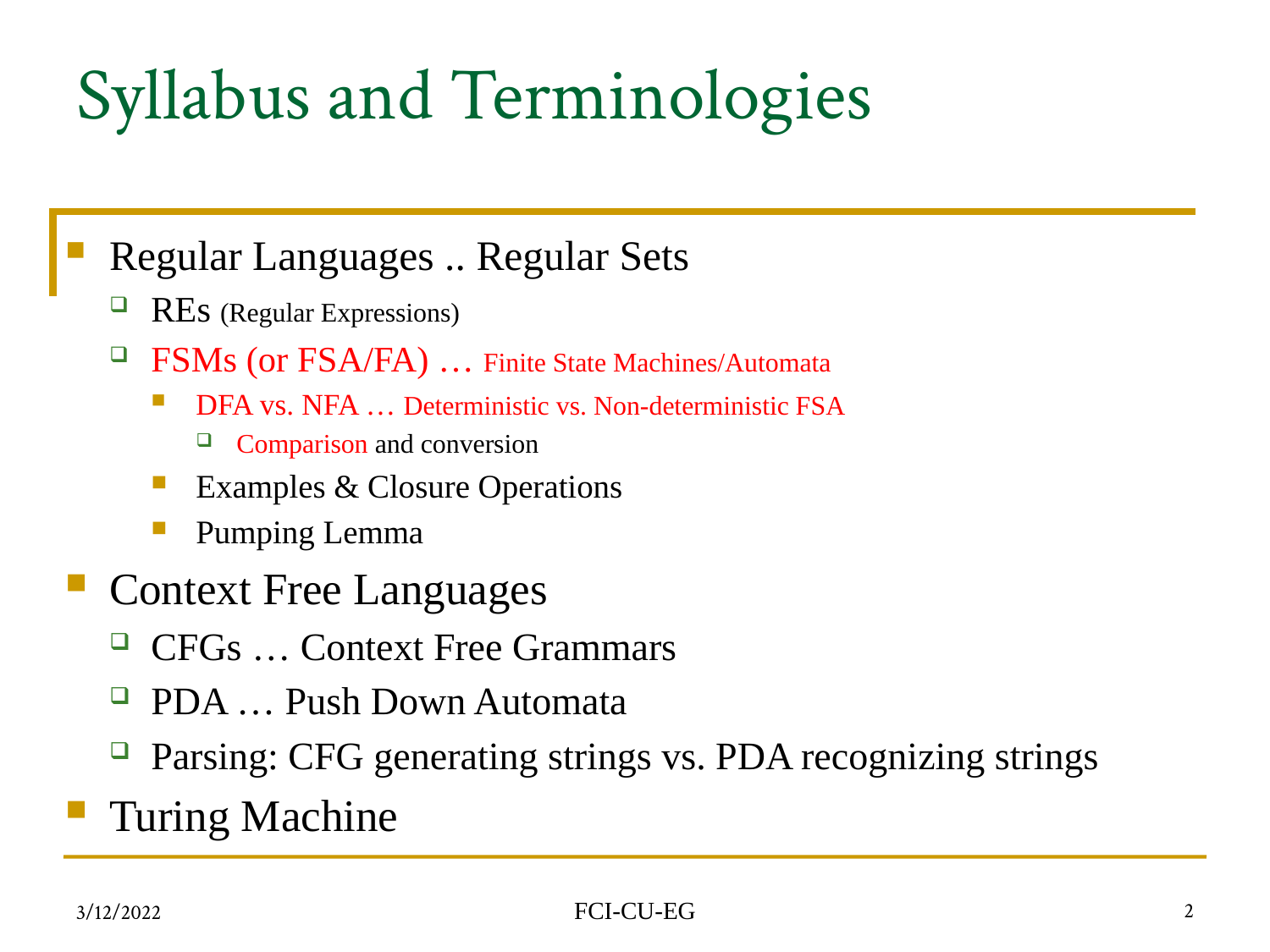

# Syllabus and Terminologies
Regular Languages .. Regular Sets
REs (Regular Expressions)
FSMs (or FSA/FA) … Finite State Machines/Automata
DFA vs. NFA … Deterministic vs. Non-deterministic FSA
Comparison and conversion
Examples & Closure Operations
Pumping Lemma
Context Free Languages
CFGs … Context Free Grammars
PDA … Push Down Automata
Parsing: CFG generating strings vs. PDA recognizing strings
Turing Machine
3/12/2022
2
FCI-CU-EG